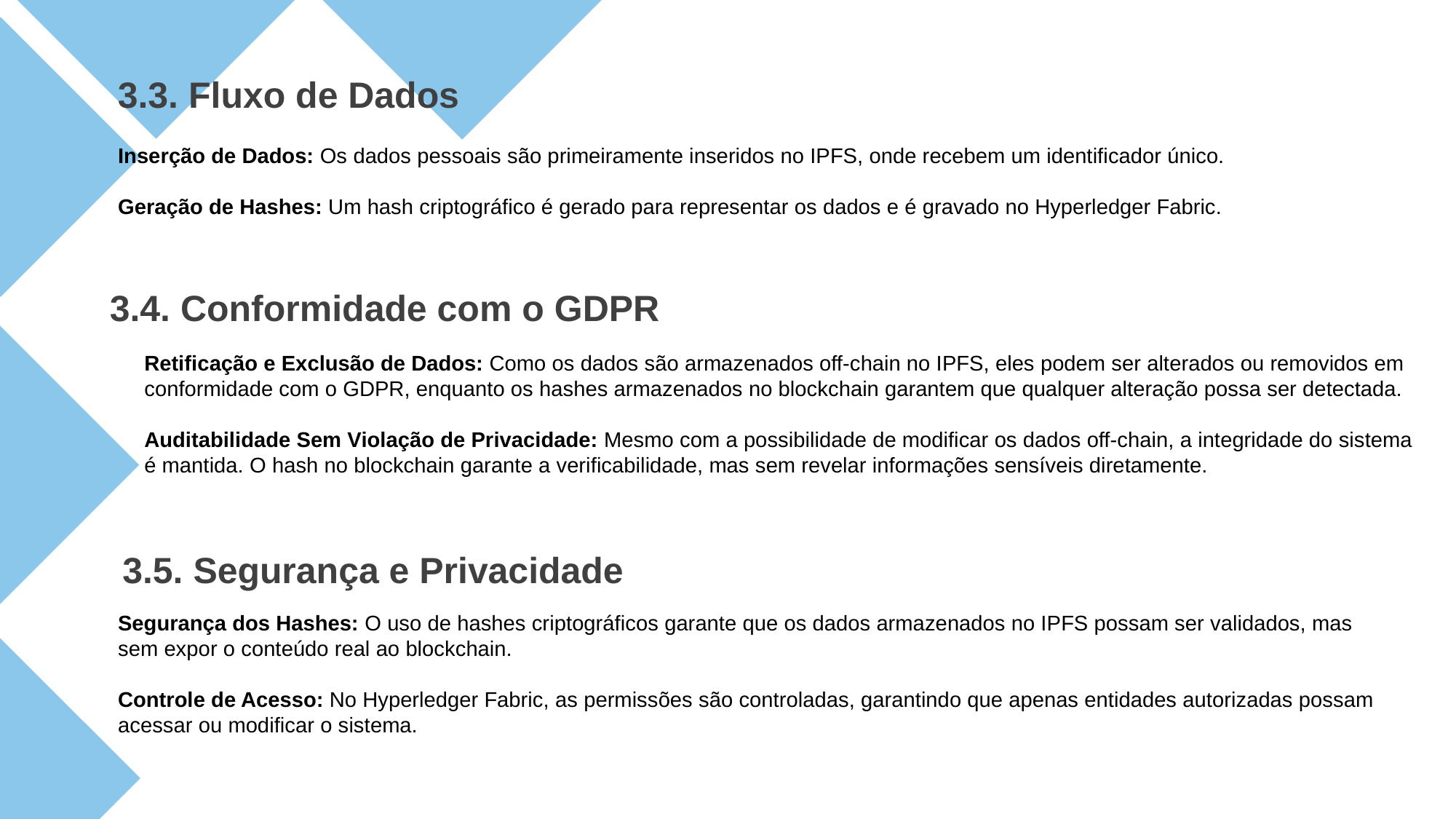

3.3. Fluxo de Dados
Inserção de Dados: Os dados pessoais são primeiramente inseridos no IPFS, onde recebem um identificador único.

Geração de Hashes: Um hash criptográfico é gerado para representar os dados e é gravado no Hyperledger Fabric.

3.4. Conformidade com o GDPR

Retificação e Exclusão de Dados: Como os dados são armazenados off-chain no IPFS, eles podem ser alterados ou removidos em conformidade com o GDPR, enquanto os hashes armazenados no blockchain garantem que qualquer alteração possa ser detectada.

Auditabilidade Sem Violação de Privacidade: Mesmo com a possibilidade de modificar os dados off-chain, a integridade do sistema é mantida. O hash no blockchain garante a verificabilidade, mas sem revelar informações sensíveis diretamente.
3.5. Segurança e Privacidade
Segurança dos Hashes: O uso de hashes criptográficos garante que os dados armazenados no IPFS possam ser validados, mas sem expor o conteúdo real ao blockchain.

Controle de Acesso: No Hyperledger Fabric, as permissões são controladas, garantindo que apenas entidades autorizadas possam acessar ou modificar o sistema.